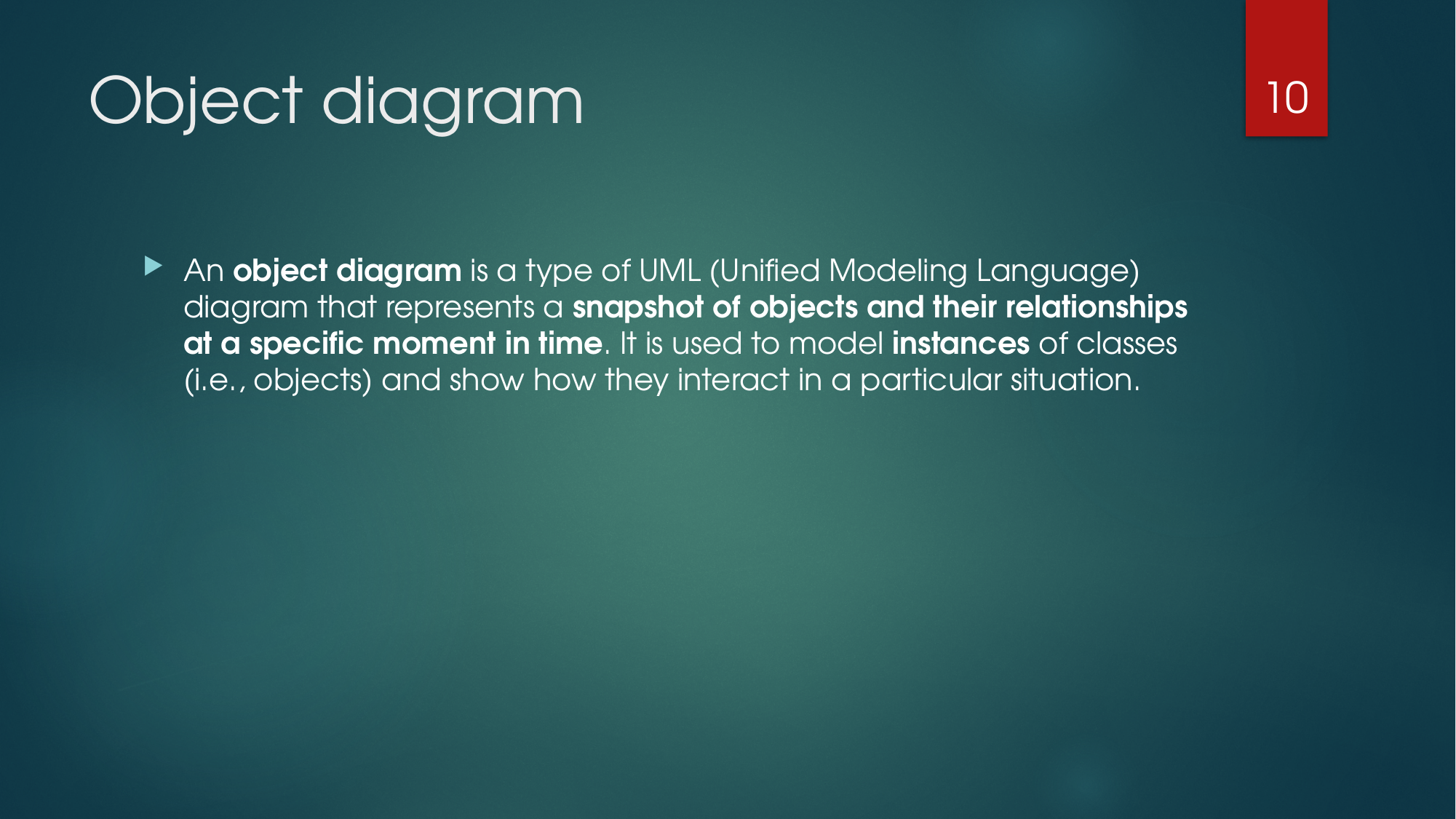

10
# Object diagram
An object diagram is a type of UML (Unified Modeling Language) diagram that represents a snapshot of objects and their relationships at a specific moment in time. It is used to model instances of classes (i.e., objects) and show how they interact in a particular situation.